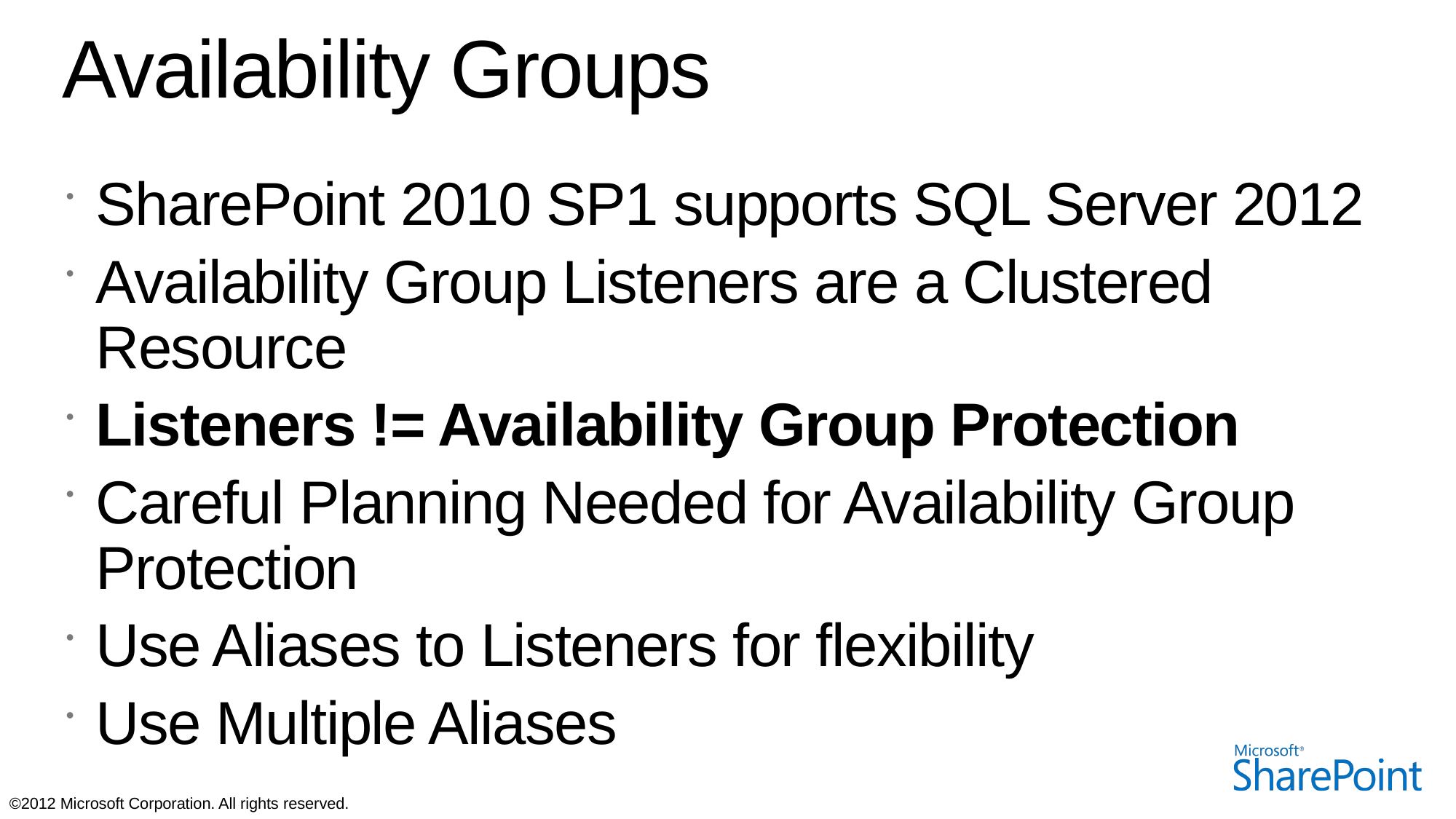

# Availability Groups
SharePoint 2010 SP1 supports SQL Server 2012
Availability Group Listeners are a Clustered Resource
Listeners != Availability Group Protection
Careful Planning Needed for Availability Group Protection
Use Aliases to Listeners for flexibility
Use Multiple Aliases